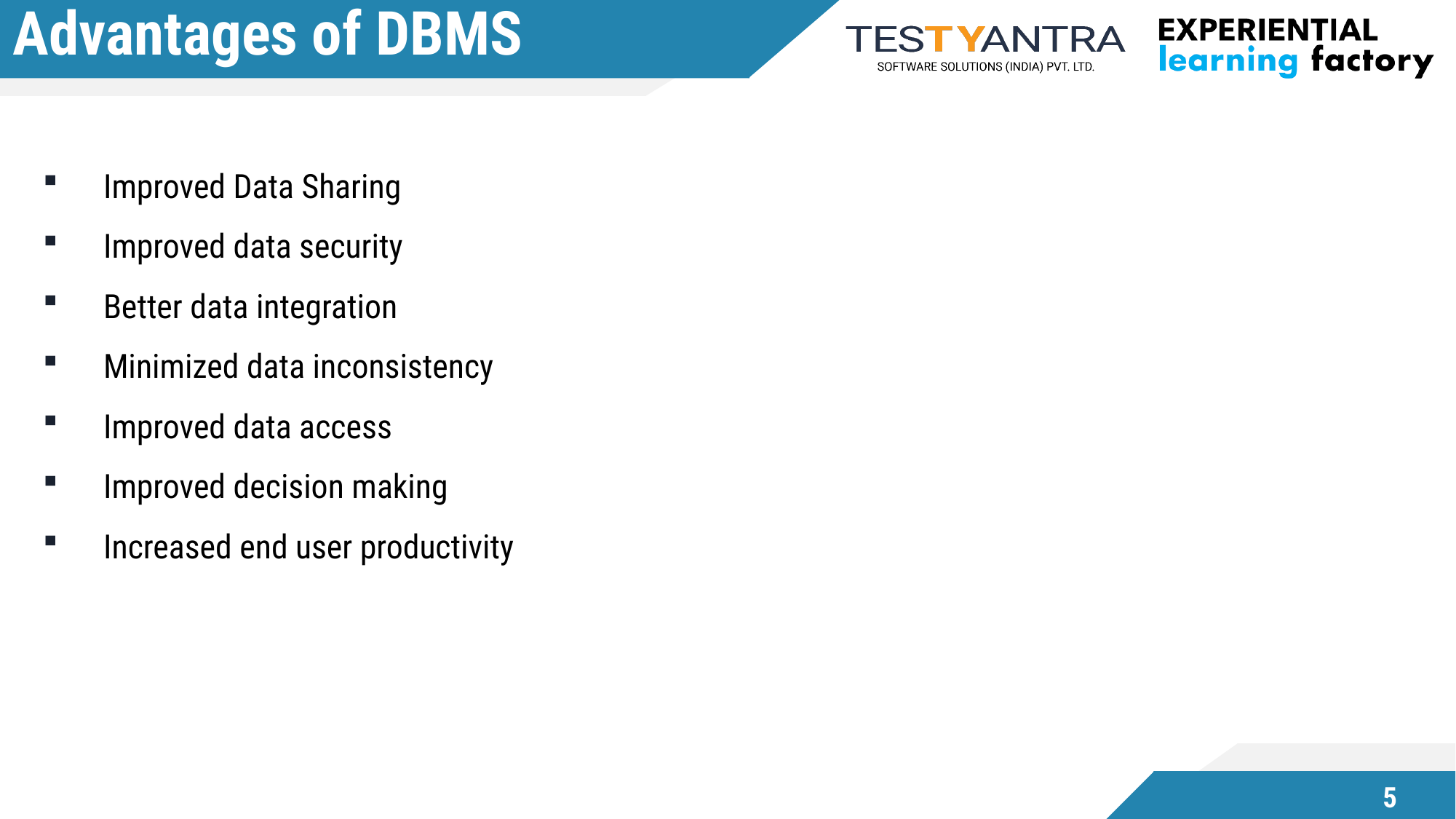

# Advantages of DBMS

Improved Data Sharing
Improved data security
Better data integration
Minimized data inconsistency
Improved data access
Improved decision making
Increased end user productivity
5